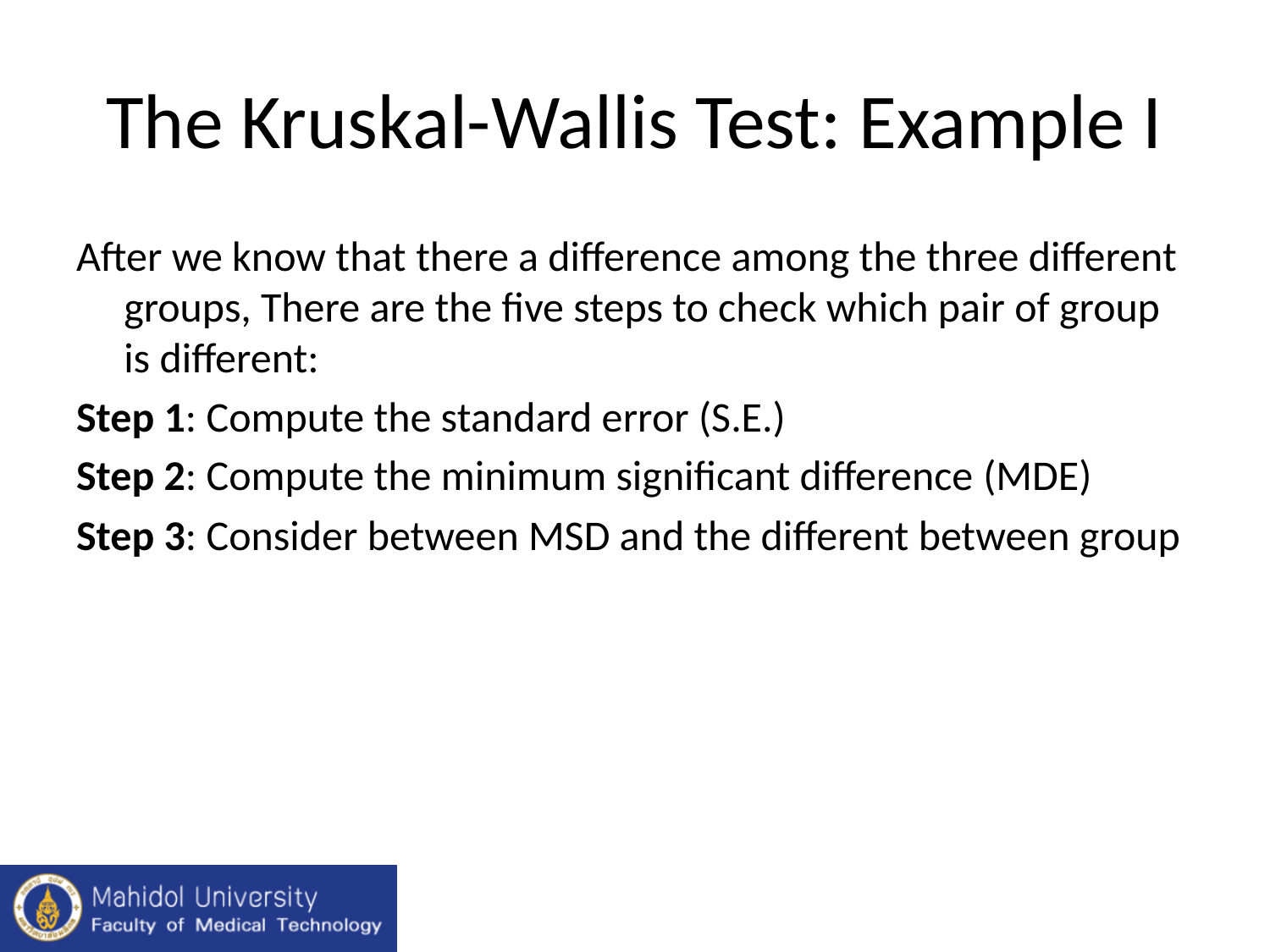

# The Kruskal-Wallis Test: Example I
After we know that there a difference among the three different groups, There are the five steps to check which pair of group is different:
Step 1: Compute the standard error (S.E.)
Step 2: Compute the minimum significant difference (MDE)
Step 3: Consider between MSD and the different between group